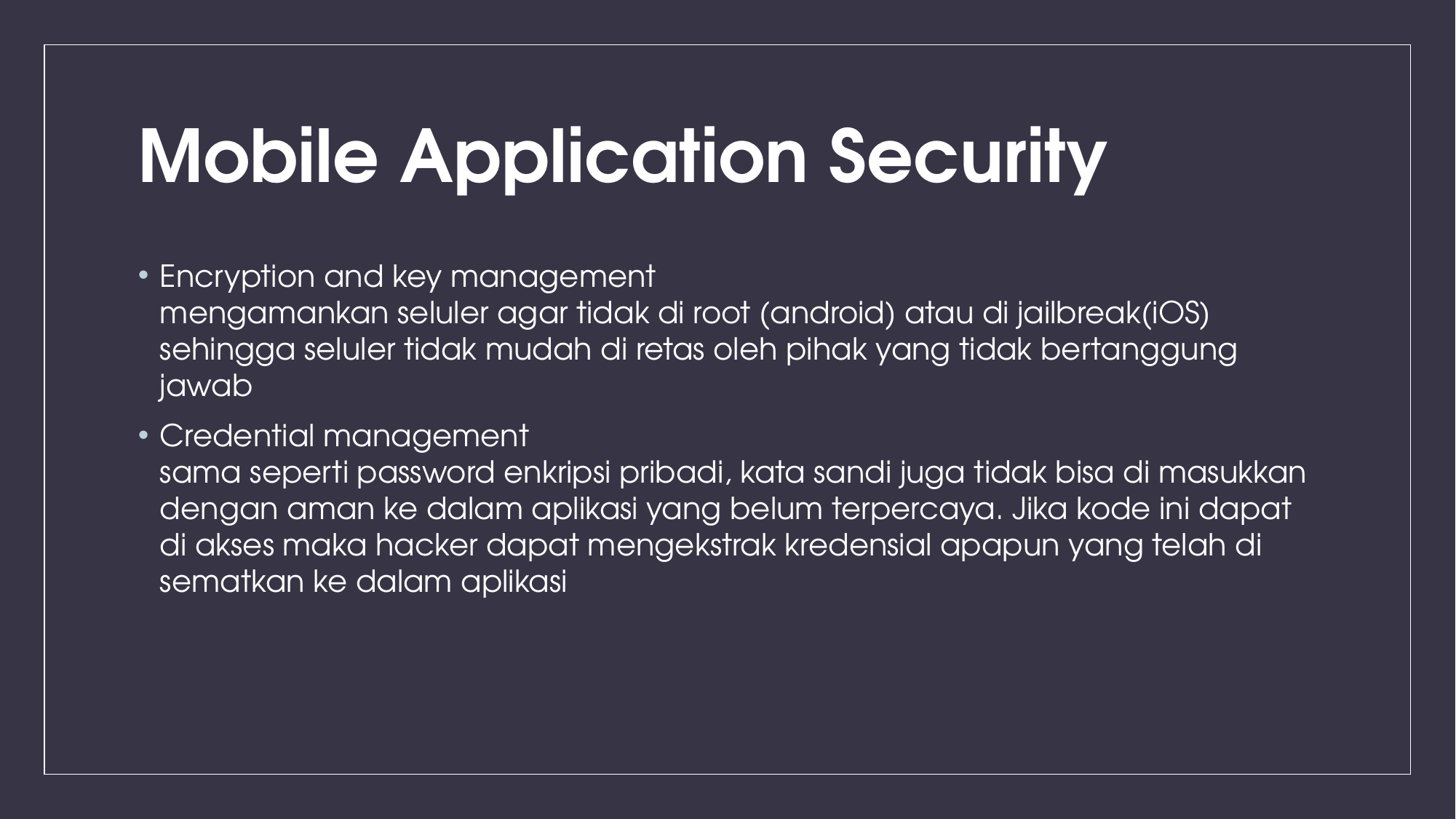

# Mobile Application Security
Encryption and key management
mengamankan seluler agar tidak di root (android) atau di jailbreak(iOS) sehingga seluler tidak mudah di retas oleh pihak yang tidak bertanggung jawab
Credential management
sama seperti password enkripsi pribadi, kata sandi juga tidak bisa di masukkan dengan aman ke dalam aplikasi yang belum terpercaya. Jika kode ini dapat di akses maka hacker dapat mengekstrak kredensial apapun yang telah di sematkan ke dalam aplikasi